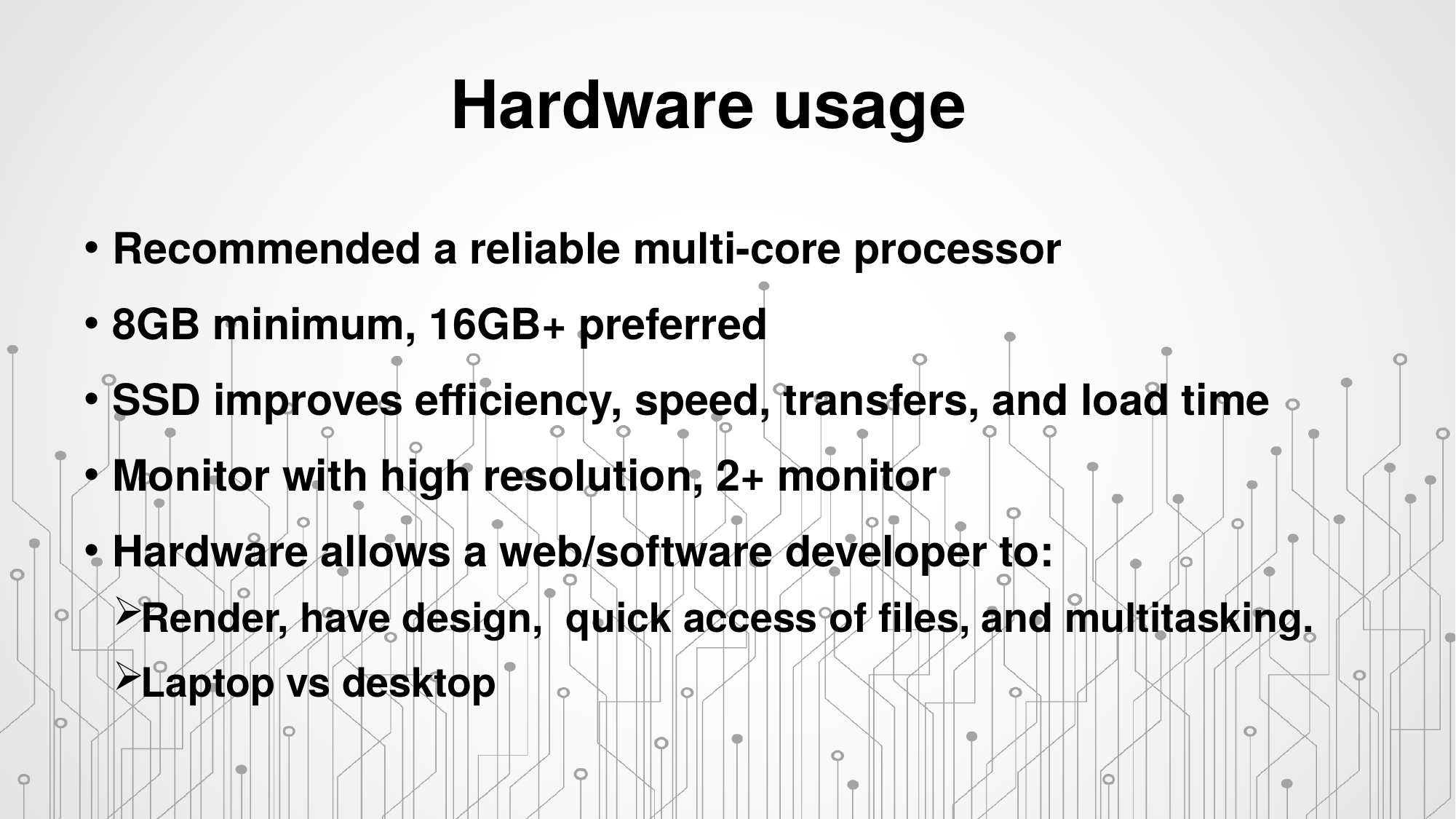

# Hardware usage
Recommended a reliable multi-core processor
8GB minimum, 16GB+ preferred
SSD improves efficiency, speed, transfers, and load time
Monitor with high resolution, 2+ monitor
Hardware allows a web/software developer to:
Render, have design,  quick access of files, and multitasking.
Laptop vs desktop